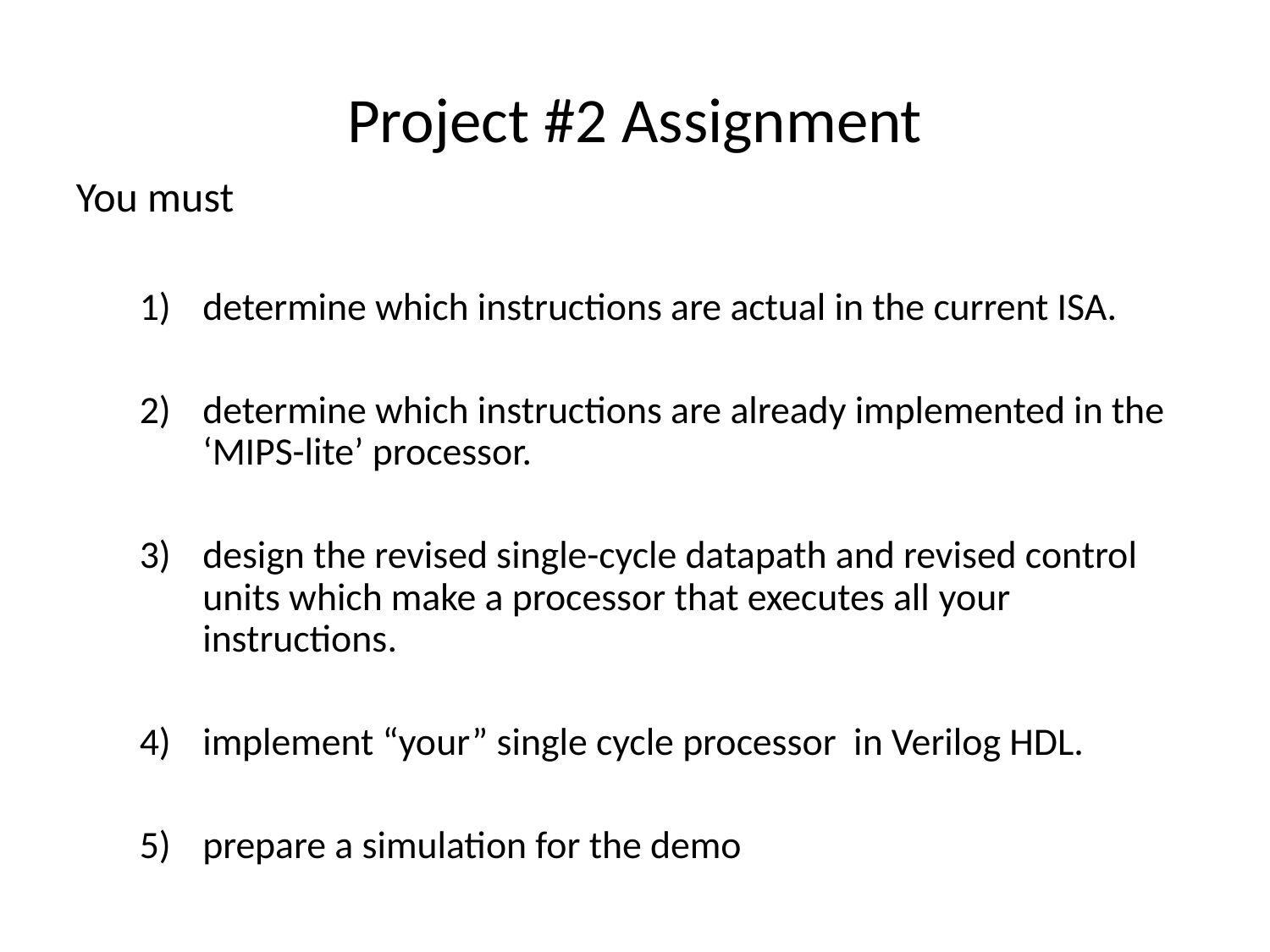

Project #2 Assignment
You must

determine which instructions are actual in the current ISA.

determine which instructions are already implemented in the ‘MIPS-lite’ processor.

design the revised single-cycle datapath and revised control units which make a processor that executes all your instructions.

implement “your” single cycle processor  in Verilog HDL.

prepare a simulation for the demo